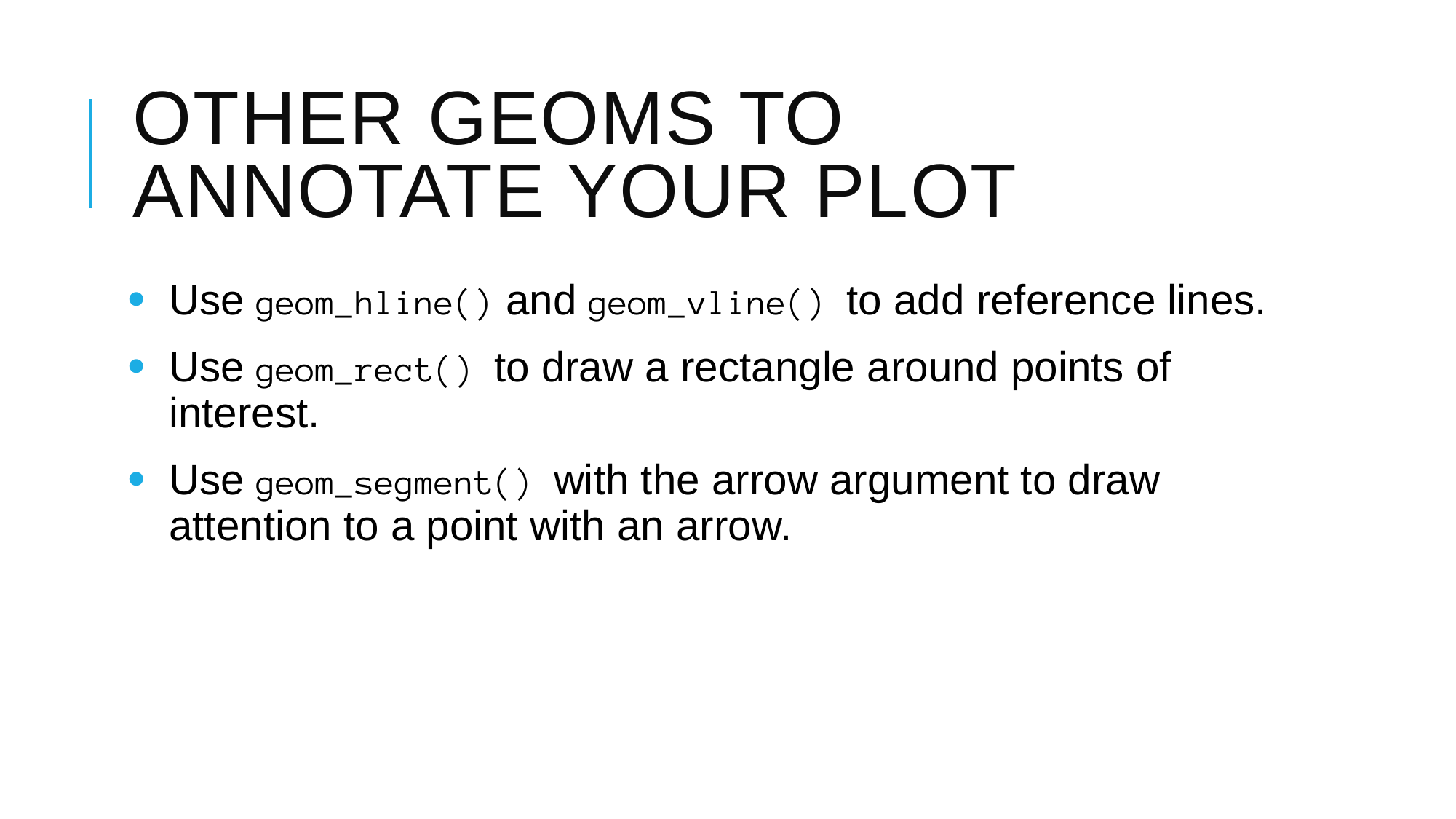

# other geoms to annotate your plot
Use geom_hline() and geom_vline() to add reference lines.
Use geom_rect() to draw a rectangle around points of interest.
Use geom_segment() with the arrow argument to draw attention to a point with an arrow.